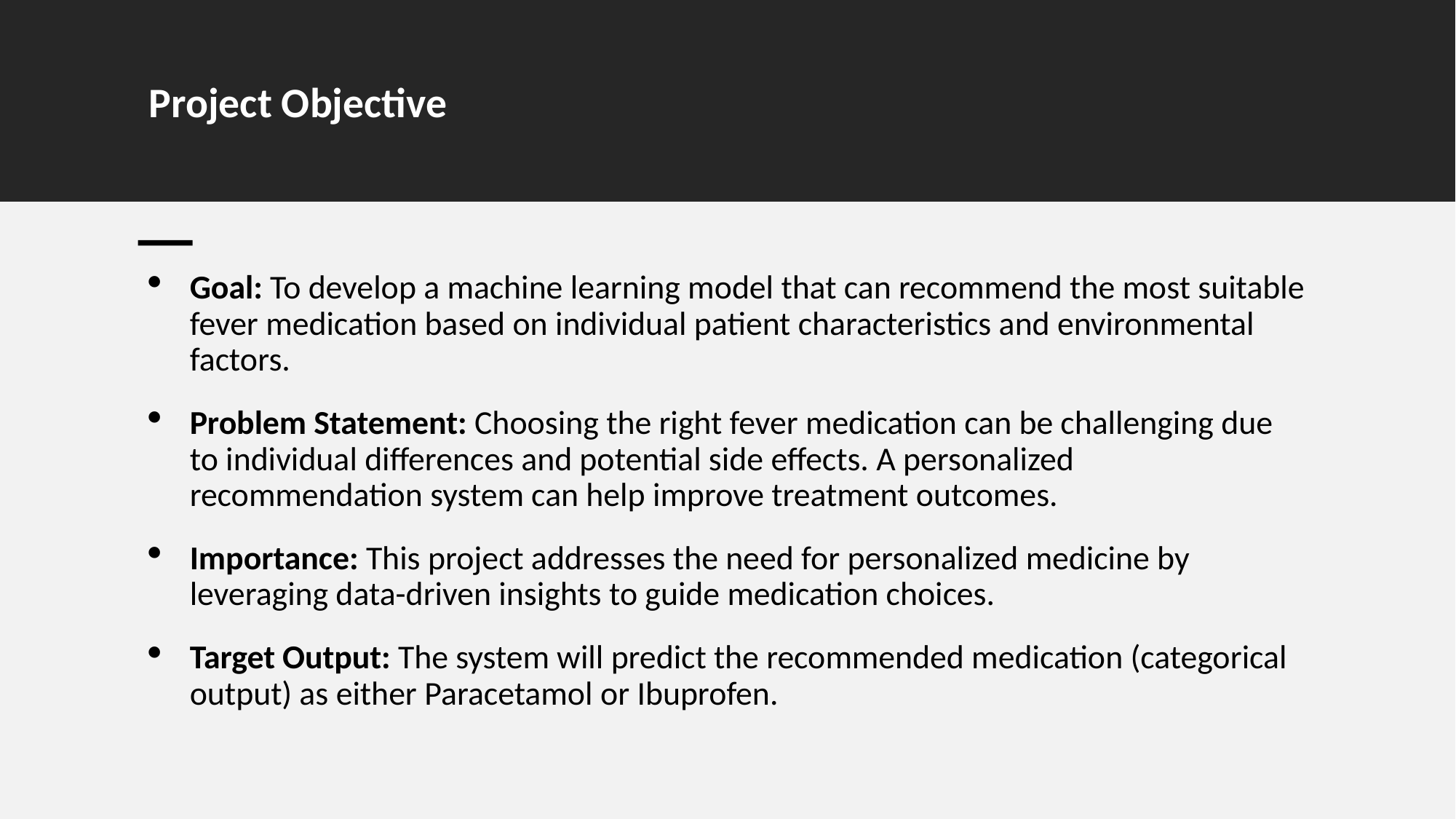

# Project Objective

Goal: To develop a machine learning model that can recommend the most suitable fever medication based on individual patient characteristics and environmental factors.
Problem Statement: Choosing the right fever medication can be challenging due to individual differences and potential side effects. A personalized recommendation system can help improve treatment outcomes.
Importance: This project addresses the need for personalized medicine by leveraging data-driven insights to guide medication choices.
Target Output: The system will predict the recommended medication (categorical output) as either Paracetamol or Ibuprofen.